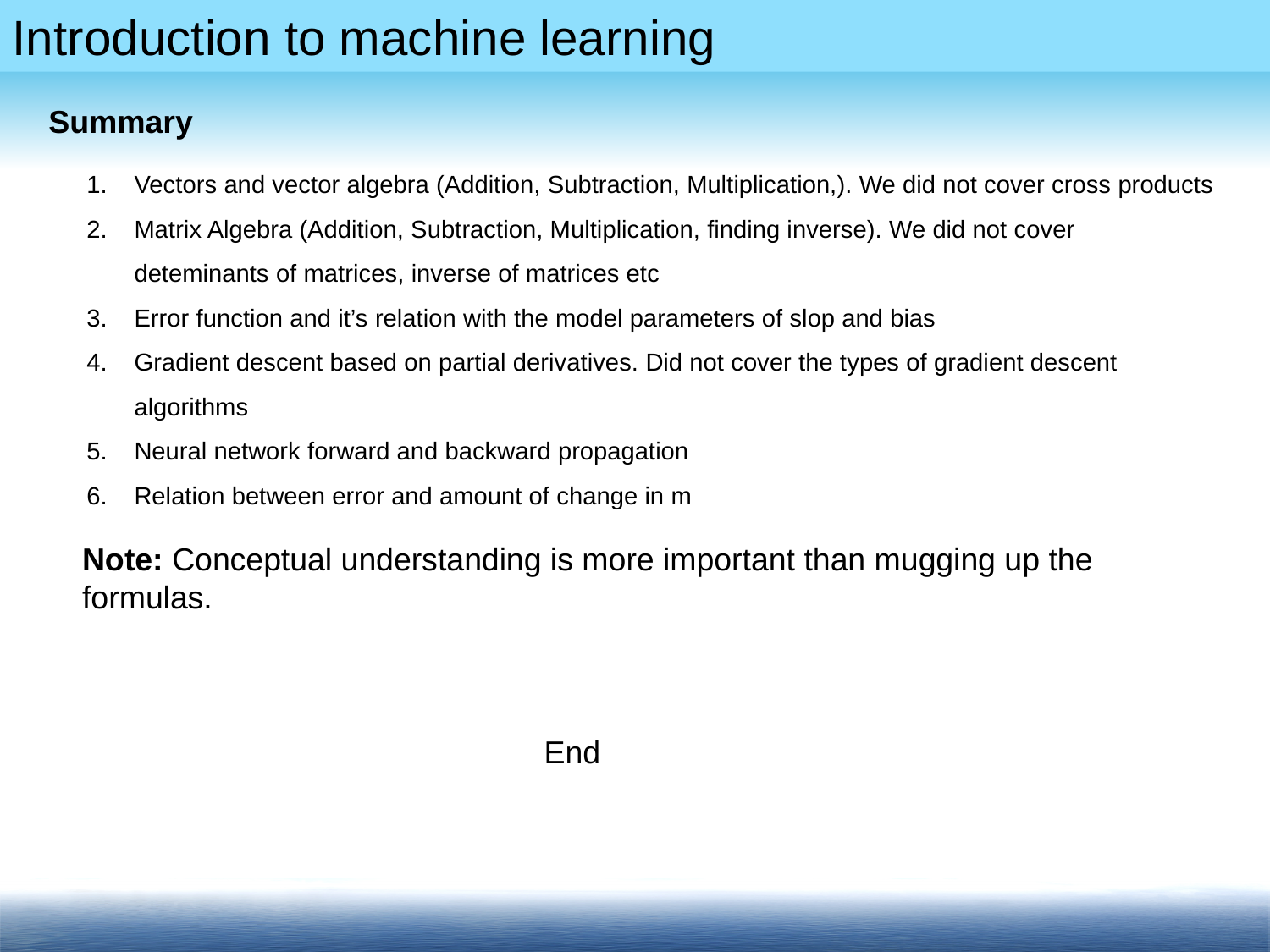

Summary
Vectors and vector algebra (Addition, Subtraction, Multiplication,). We did not cover cross products
Matrix Algebra (Addition, Subtraction, Multiplication, finding inverse). We did not cover deteminants of matrices, inverse of matrices etc
Error function and it’s relation with the model parameters of slop and bias
Gradient descent based on partial derivatives. Did not cover the types of gradient descent algorithms
Neural network forward and backward propagation
Relation between error and amount of change in m
Note: Conceptual understanding is more important than mugging up the formulas.

End